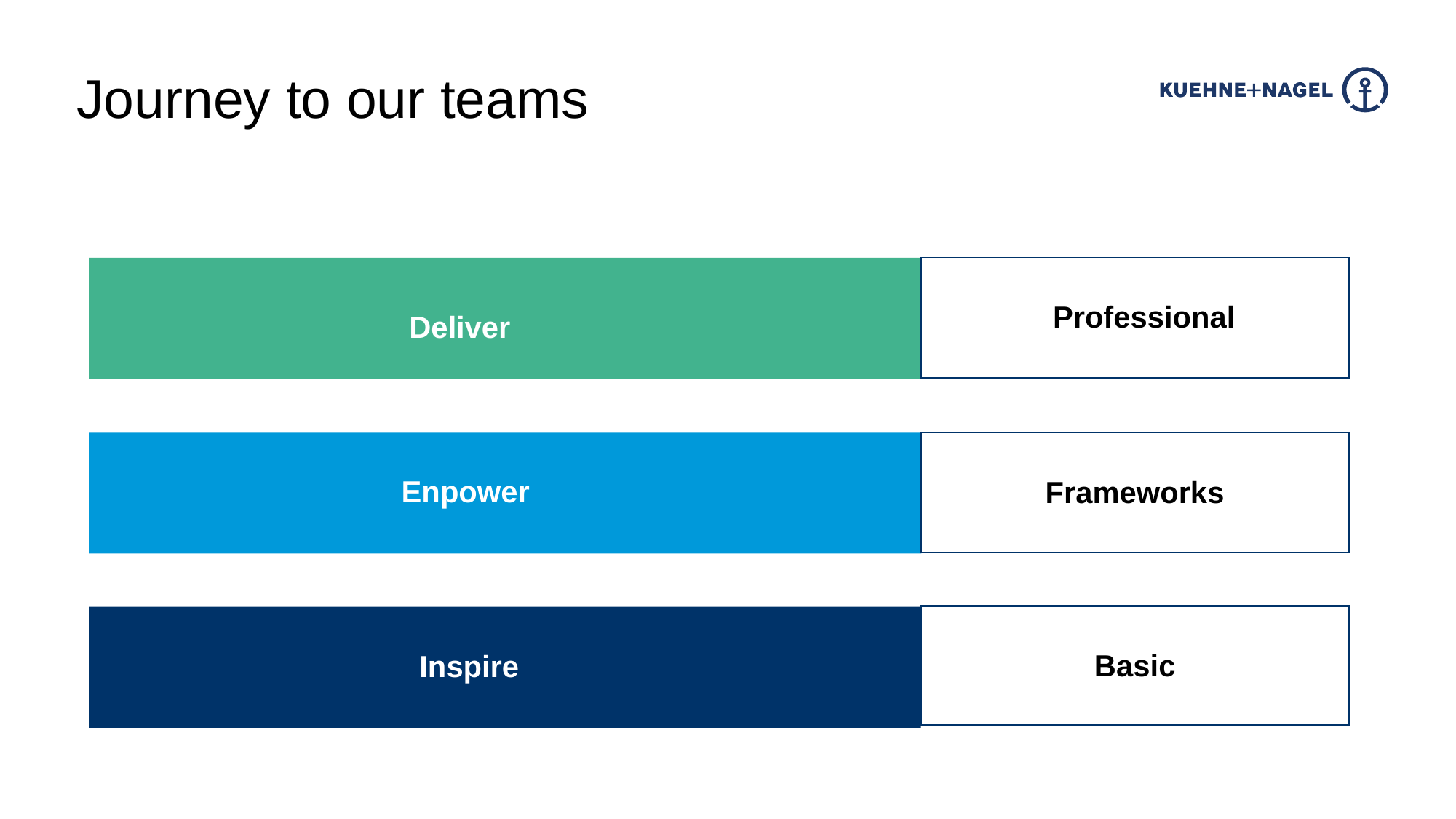

Journey to our teams

Professional
Deliver

Enpower
Frameworks

Basic
Inspire